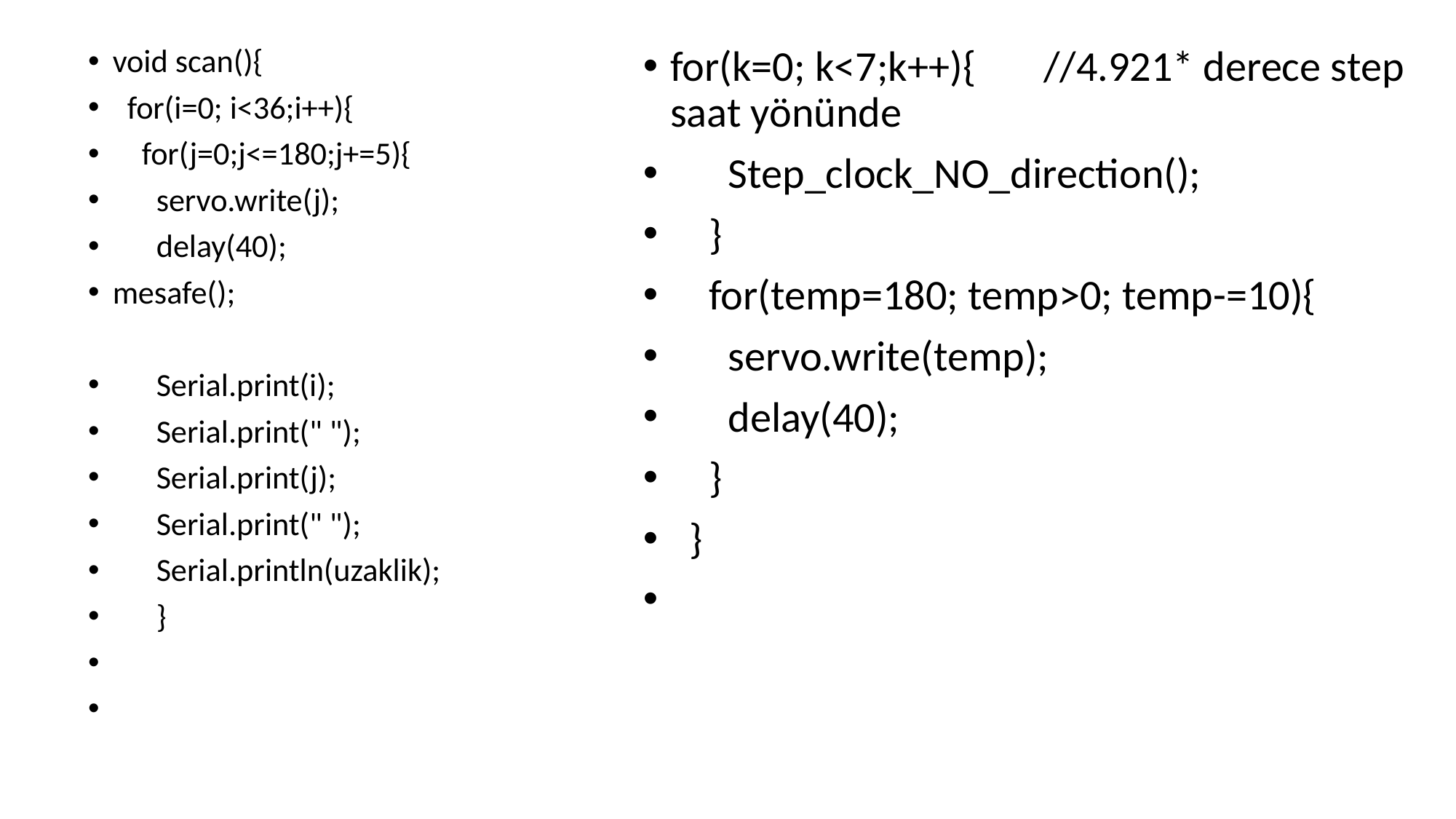

void scan(){
  for(i=0; i<36;i++){
    for(j=0;j<=180;j+=5){
      servo.write(j);
      delay(40);
mesafe();

      Serial.print(i);
      Serial.print(" ");
      Serial.print(j);
      Serial.print(" ");
      Serial.println(uzaklik);
      }

for(k=0; k<7;k++){       //4.921* derece step saat yönünde
      Step_clock_NO_direction();
    }
    for(temp=180; temp>0; temp-=10){
      servo.write(temp);
      delay(40);
    }
  }